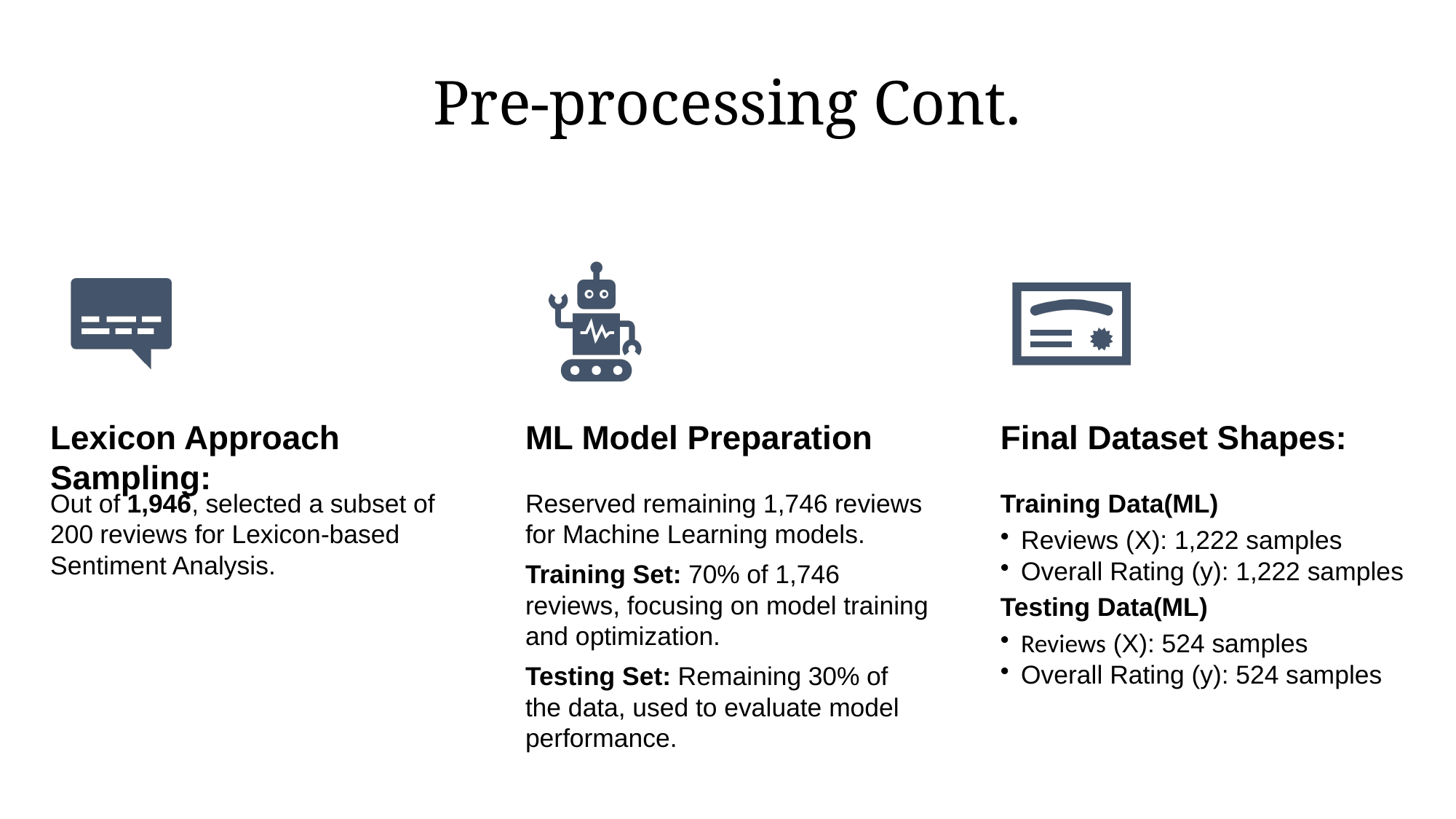

# Pre-processing Cont.
Lexicon Approach Sampling:
Out of 1,946, selected a subset of 200 reviews for Lexicon-based Sentiment Analysis.
ML Model Preparation
Reserved remaining 1,746 reviews for Machine Learning models.
Training Set: 70% of 1,746 reviews, focusing on model training and optimization.
Testing Set: Remaining 30% of the data, used to evaluate model performance.
Final Dataset Shapes:
Training Data(ML)
Reviews (X): 1,222 samples
Overall Rating (y): 1,222 samples
Testing Data(ML)
Reviews (X): 524 samples
Overall Rating (y): 524 samples